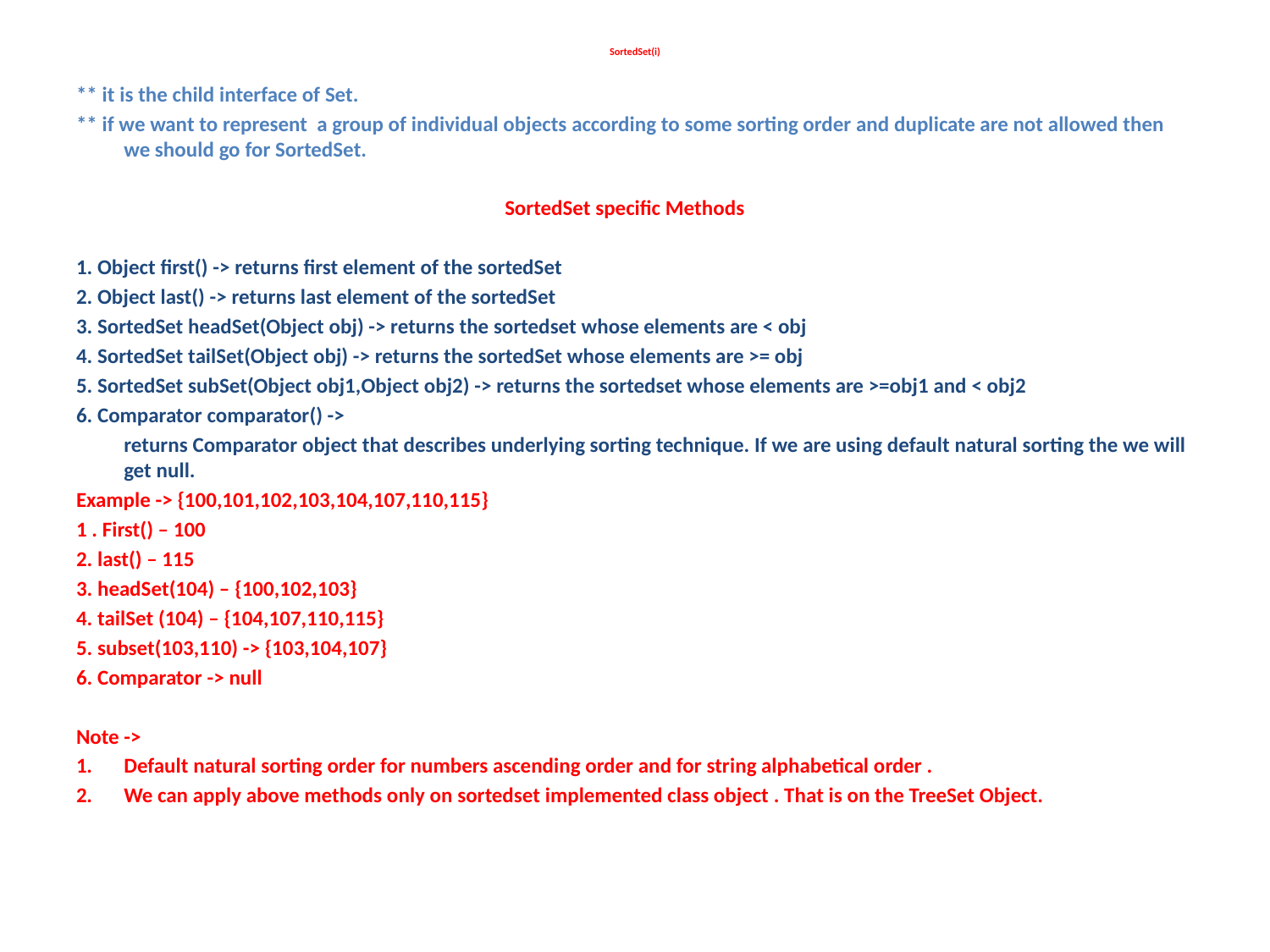

# SortedSet(i)
** it is the child interface of Set.
** if we want to represent  a group of individual objects according to some sorting order and duplicate are not allowed then we should go for SortedSet.

				SortedSet specific Methods

1. Object first() -> returns first element of the sortedSet
2. Object last() -> returns last element of the sortedSet
3. SortedSet headSet(Object obj) -> returns the sortedset whose elements are < obj
4. SortedSet tailSet(Object obj) -> returns the sortedSet whose elements are >= obj
5. SortedSet subSet(Object obj1,Object obj2) -> returns the sortedset whose elements are >=obj1 and < obj2
6. Comparator comparator() ->
	returns Comparator object that describes underlying sorting technique. If we are using default natural sorting the we will get null.
Example -> {100,101,102,103,104,107,110,115}
1 . First() – 100
2. last() – 115
3. headSet(104) – {100,102,103}
4. tailSet (104) – {104,107,110,115}
5. subset(103,110) -> {103,104,107}
6. Comparator -> null

Note ->
Default natural sorting order for numbers ascending order and for string alphabetical order .
We can apply above methods only on sortedset implemented class object . That is on the TreeSet Object.